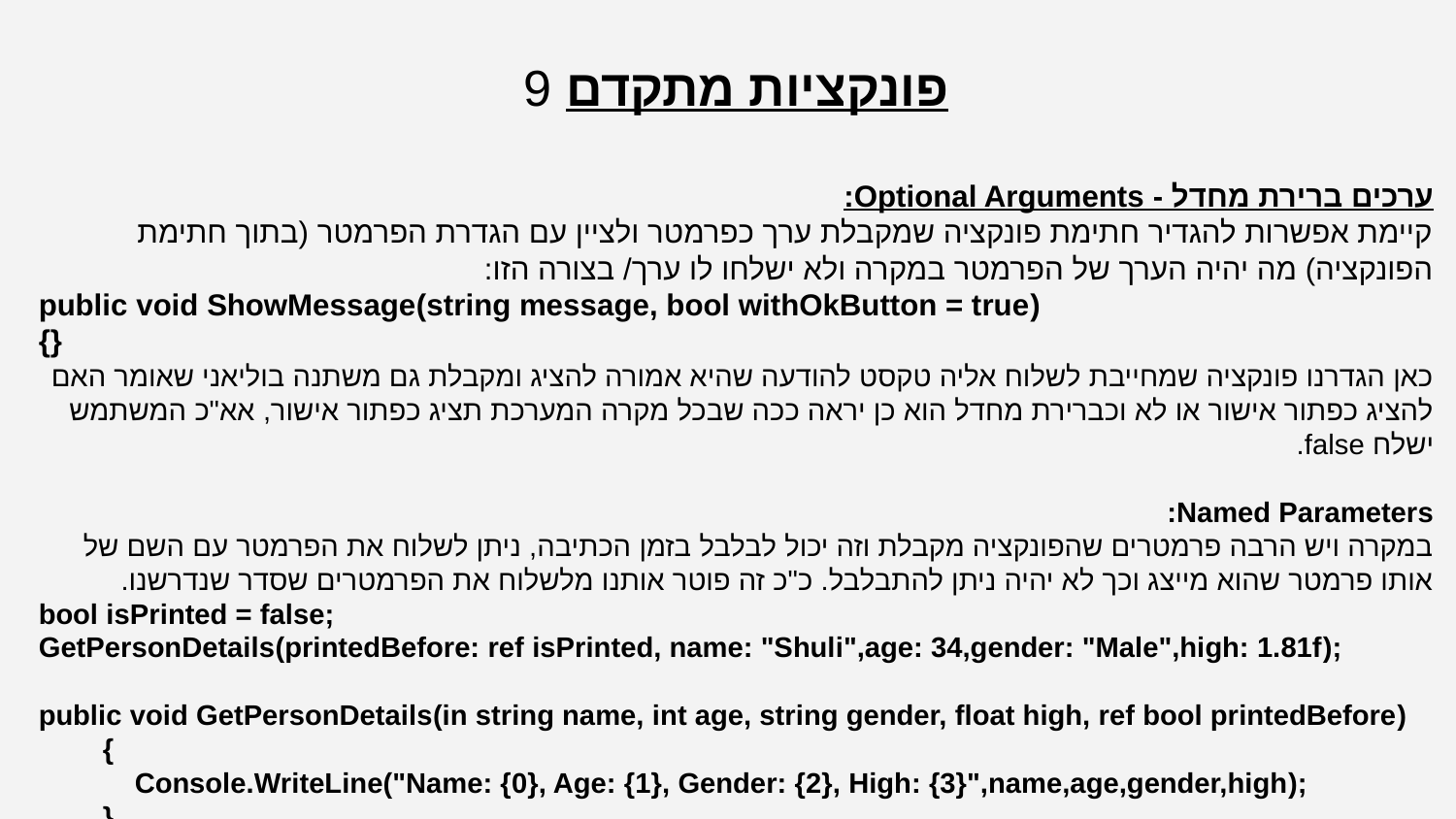

פונקציות מתקדם 9

ערכים ברירת מחדל - Optional Arguments:
קיימת אפשרות להגדיר חתימת פונקציה שמקבלת ערך כפרמטר ולציין עם הגדרת הפרמטר (בתוך חתימת הפונקציה) מה יהיה הערך של הפרמטר במקרה ולא ישלחו לו ערך/ בצורה הזו:
public void ShowMessage(string message, bool withOkButton = true)
{}
כאן הגדרנו פונקציה שמחייבת לשלוח אליה טקסט להודעה שהיא אמורה להציג ומקבלת גם משתנה בוליאני שאומר האם להציג כפתור אישור או לא וכברירת מחדל הוא כן יראה ככה שבכל מקרה המערכת תציג כפתור אישור, אא"כ המשתמש ישלח false.

Named Parameters:
במקרה ויש הרבה פרמטרים שהפונקציה מקבלת וזה יכול לבלבל בזמן הכתיבה, ניתן לשלוח את הפרמטר עם השם של אותו פרמטר שהוא מייצג וכך לא יהיה ניתן להתבלבל. כ"כ זה פוטר אותנו מלשלוח את הפרמטרים שסדר שנדרשנו.
bool isPrinted = false;
GetPersonDetails(printedBefore: ref isPrinted, name: "Shuli",age: 34,gender: "Male",high: 1.81f);

public void GetPersonDetails(in string name, int age, string gender, float high, ref bool printedBefore)
        {
            Console.WriteLine("Name: {0}, Age: {1}, Gender: {2}, High: {3}",name,age,gender,high);
        }